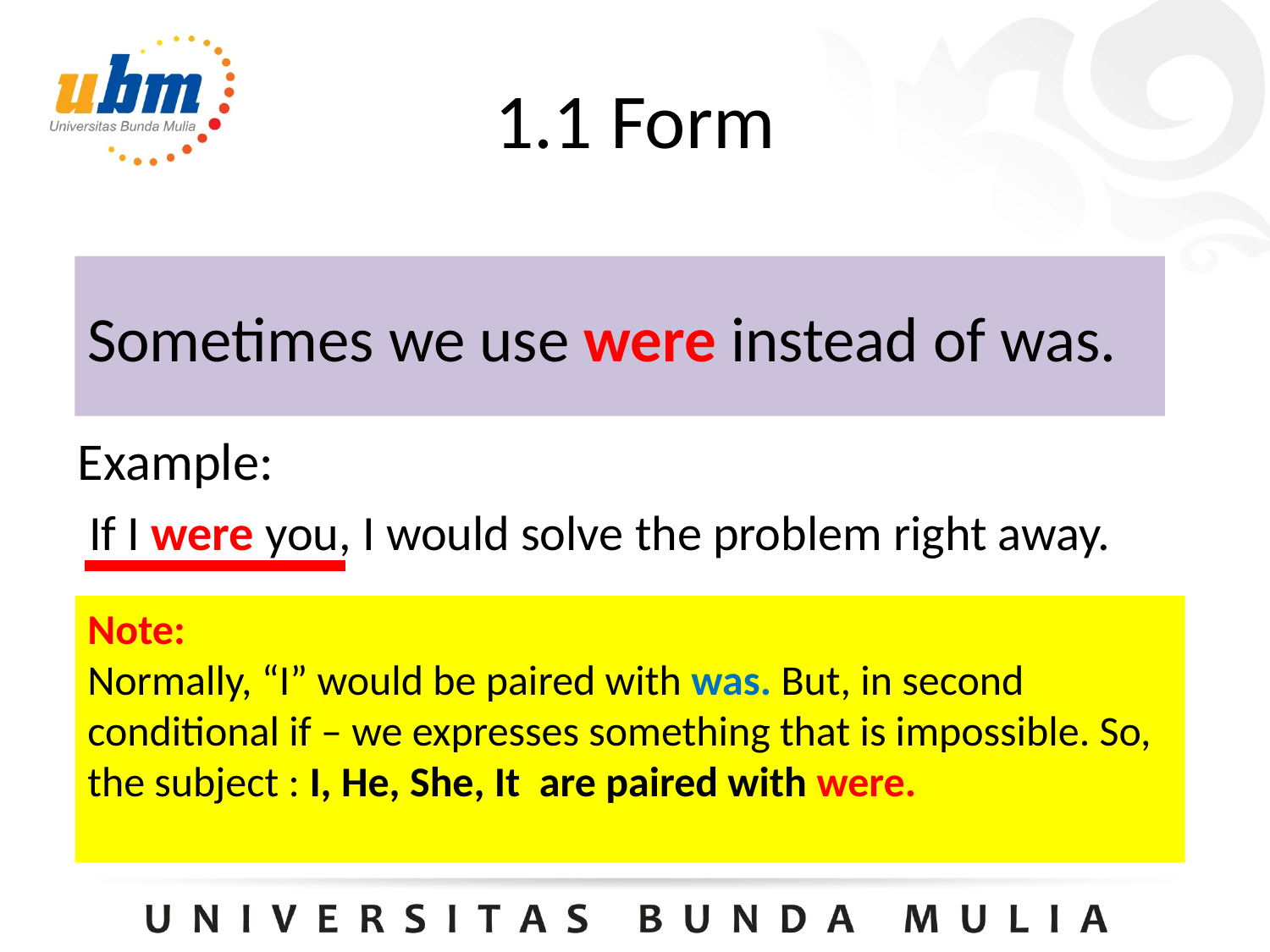

# 1.1 Form
Sometimes we use were instead of was.
Example:
 If I were you, I would solve the problem right away.
Note:
Normally, “I” would be paired with was. But, in second conditional if – we expresses something that is impossible. So, the subject : I, He, She, It  are paired with were.